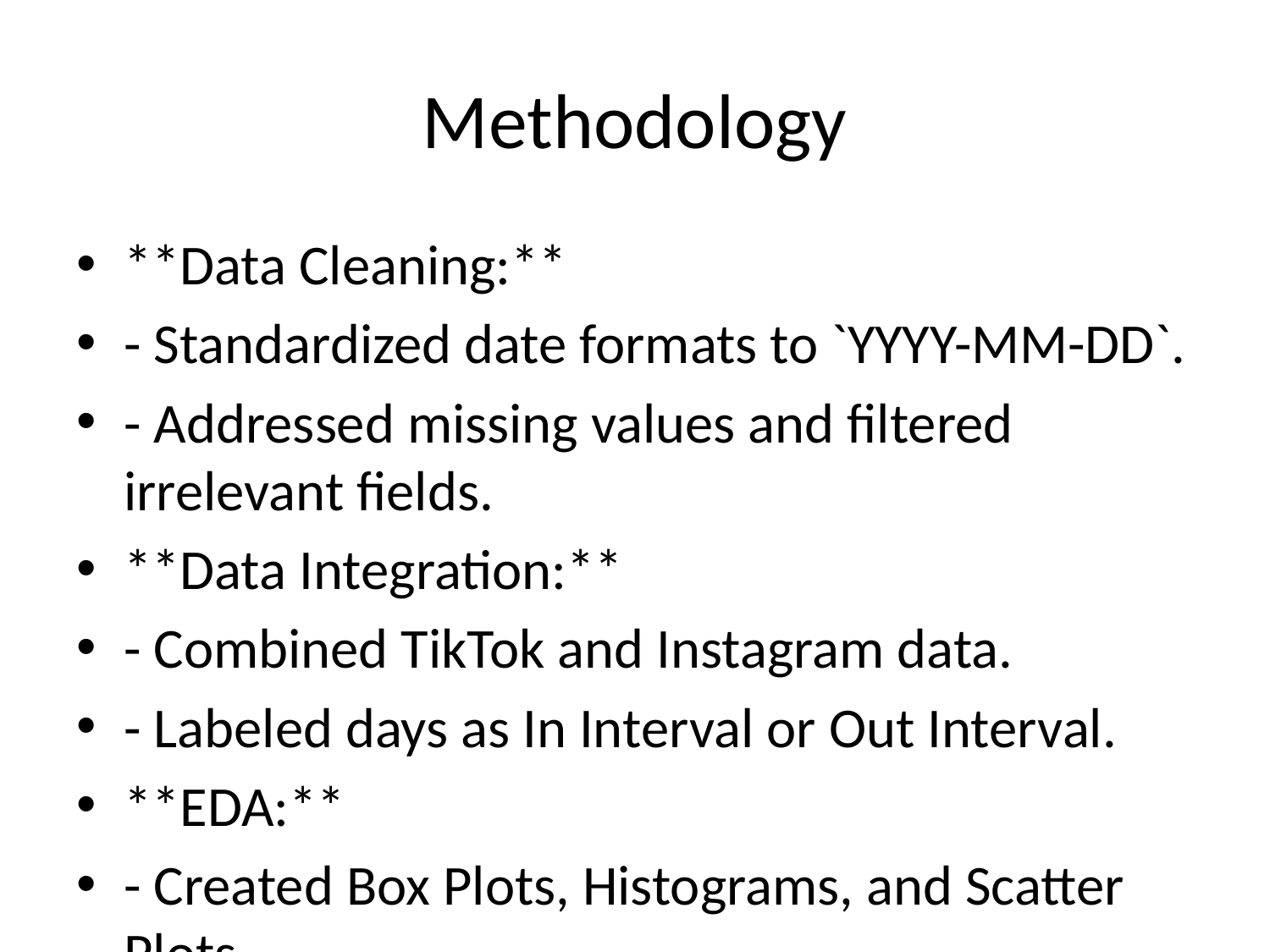

# Methodology
**Data Cleaning:**
- Standardized date formats to `YYYY-MM-DD`.
- Addressed missing values and filtered irrelevant fields.
**Data Integration:**
- Combined TikTok and Instagram data.
- Labeled days as In Interval or Out Interval.
**EDA:**
- Created Box Plots, Histograms, and Scatter Plots.